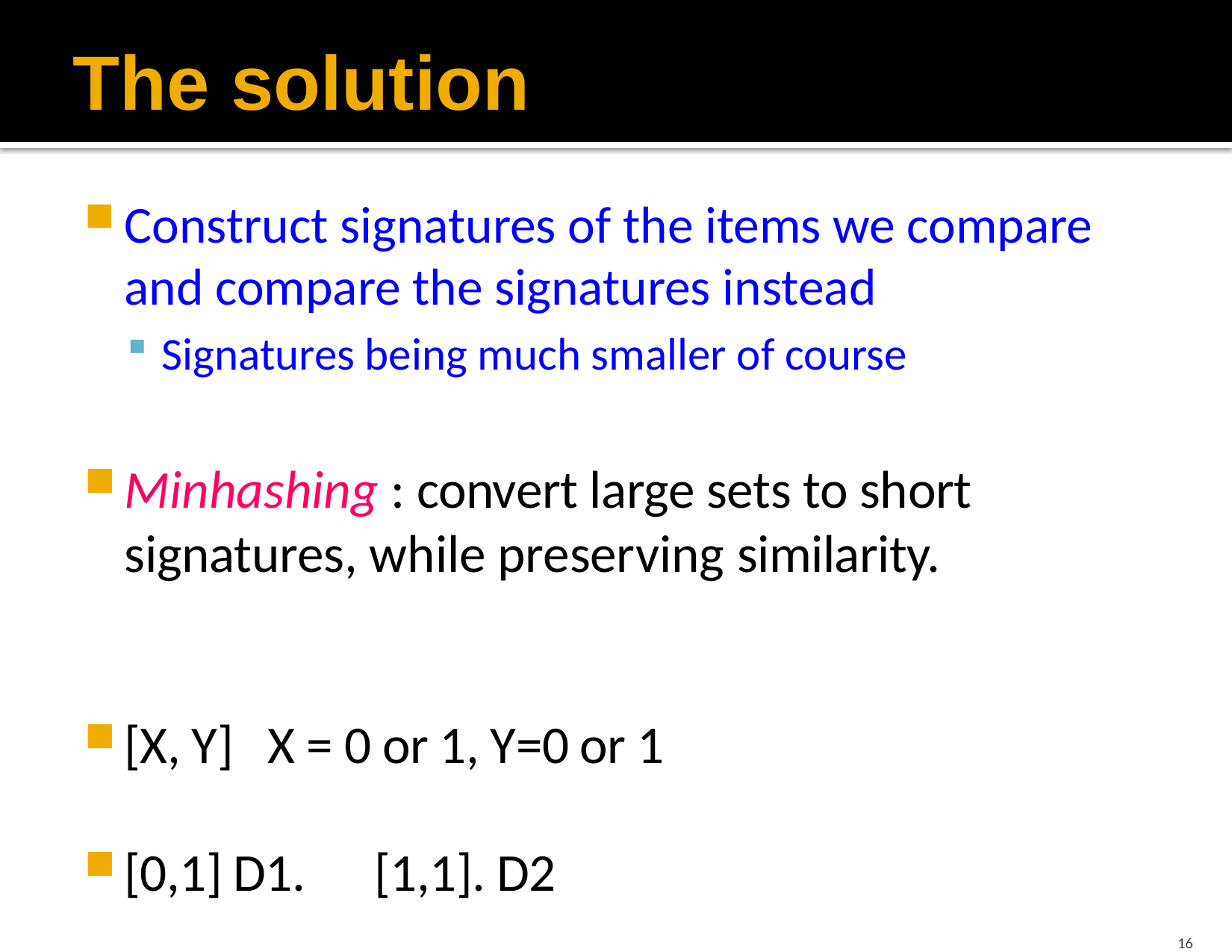

# The solution
Construct signatures of the items we compare and compare the signatures instead
Signatures being much smaller of course

Minhashing : convert large sets to short  signatures, while preserving similarity.

[X, Y]   X = 0 or 1, Y=0 or 1

[0,1] D1.      [1,1]. D2

16